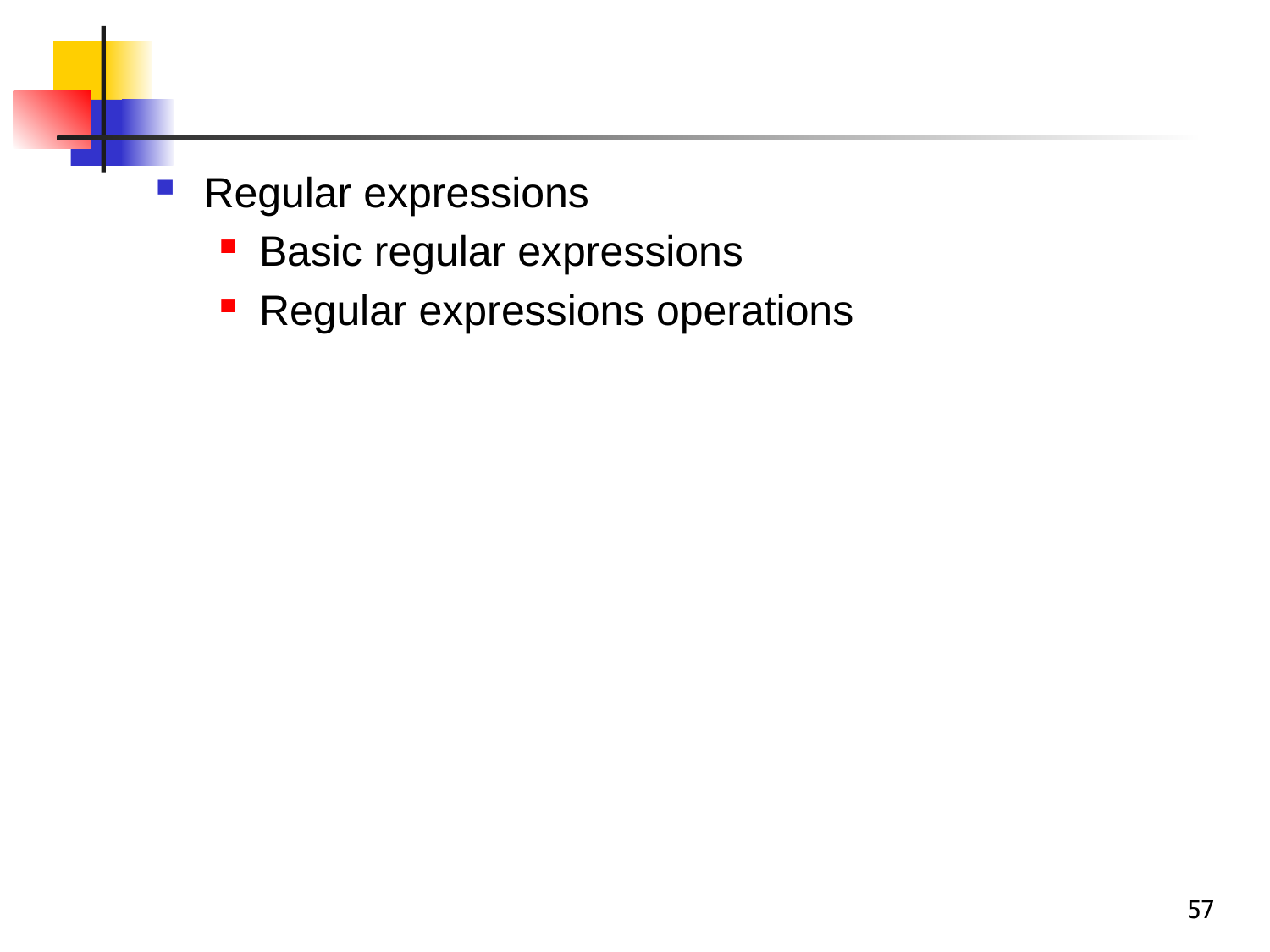

Regular expressions
Basic regular expressions
Regular expressions operations

57